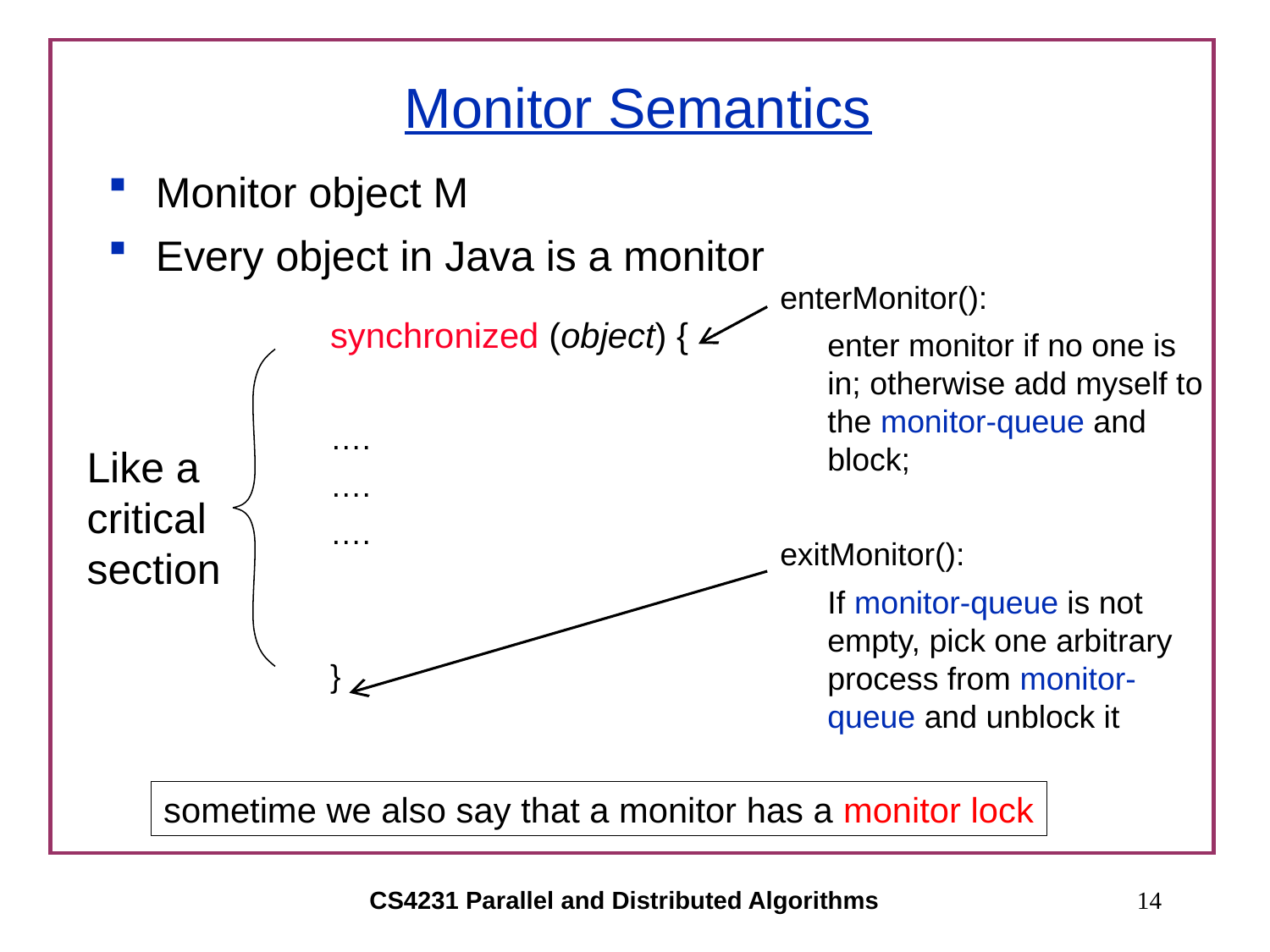

# Monitor Semantics
Monitor object M
Every object in Java is a monitor
enterMonitor():
	enter monitor if no one is in; otherwise add myself to the monitor-queue and block;

exitMonitor():
	If monitor-queue is not empty, pick one arbitrary process from monitor-queue and unblock it
synchronized (object) {

….
….
….

}

Like a critical section

sometime we also say that a monitor has a monitor lock
CS4231 Parallel and Distributed Algorithms
14